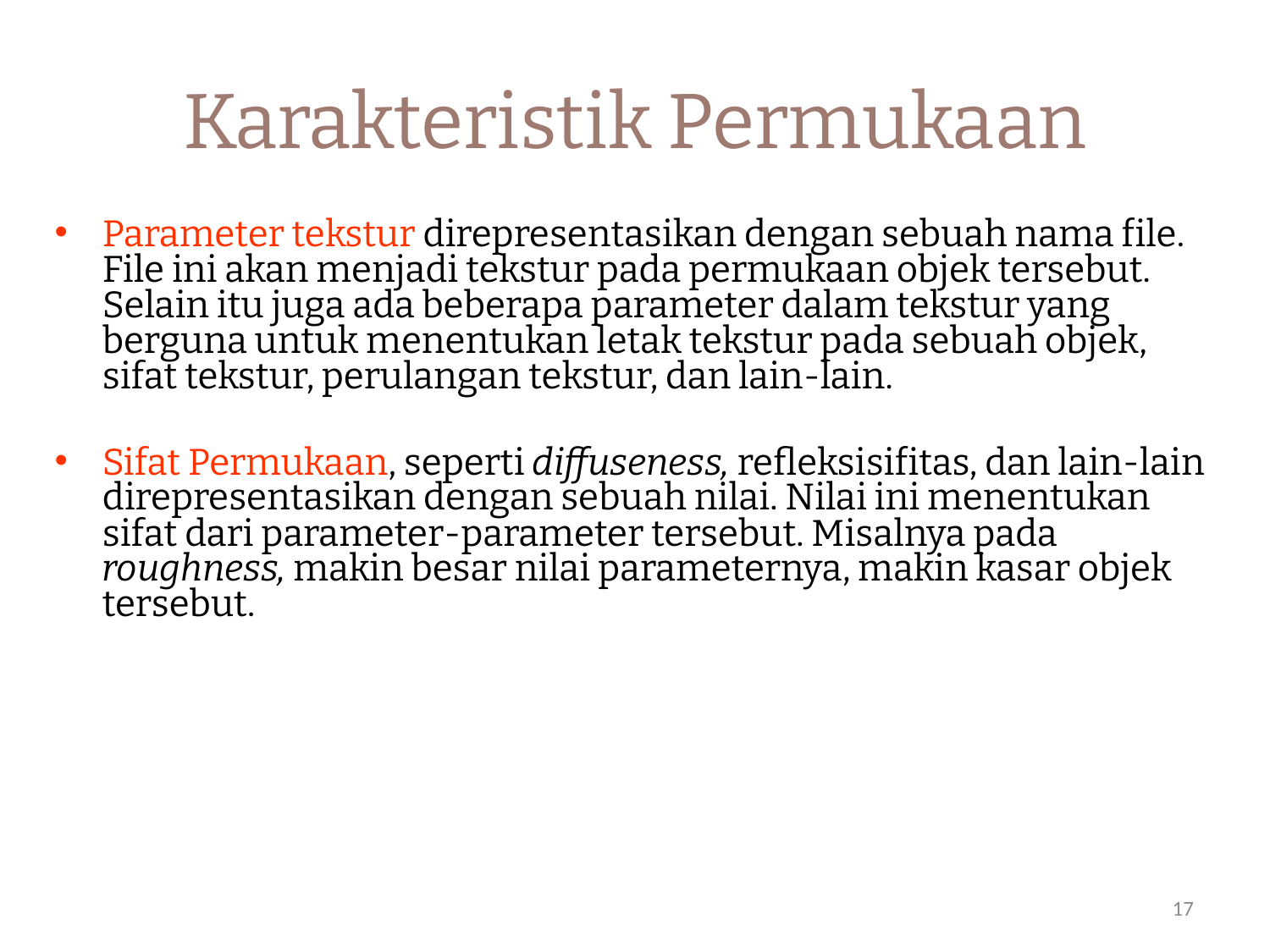

# Karakteristik Permukaan
Parameter tekstur direpresentasikan dengan sebuah nama file. File ini akan menjadi tekstur pada permukaan objek tersebut. Selain itu juga ada beberapa parameter dalam tekstur yang berguna untuk menentukan letak tekstur pada sebuah objek, sifat tekstur, perulangan tekstur, dan lain-lain.

Sifat Permukaan, seperti diffuseness, refleksisifitas, dan lain-lain direpresentasikan dengan sebuah nilai. Nilai ini menentukan sifat dari parameter-parameter tersebut. Misalnya pada roughness, makin besar nilai parameternya, makin kasar objek tersebut.
17